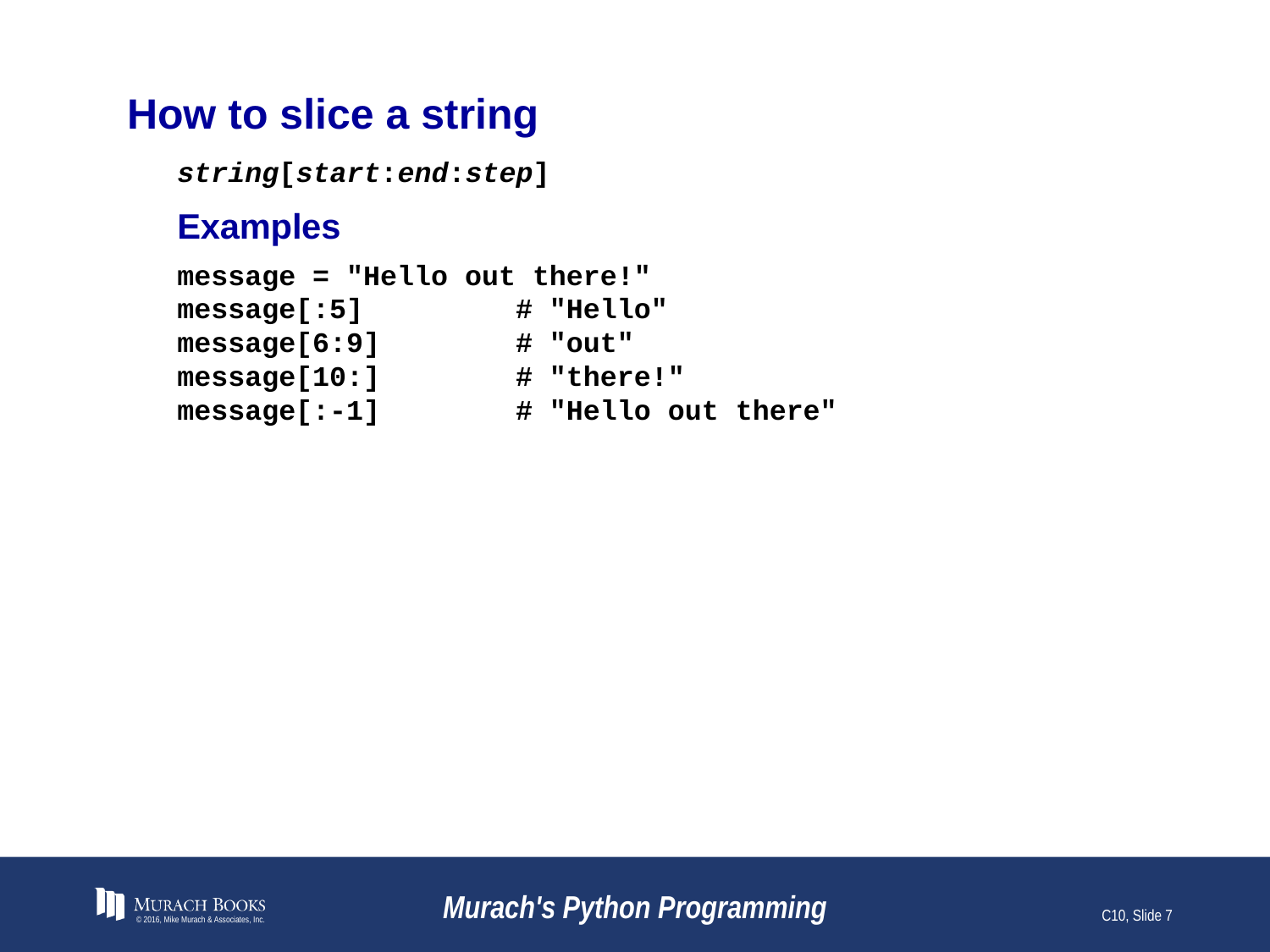

# How to slice a string
string[start:end:step]
Examples
message = "Hello out there!"
message[:5]         # "Hello"
message[6:9]        # "out"
message[10:]        # "there!"
message[:-1]        # "Hello out there"

© 2016, Mike Murach & Associates, Inc.
Murach's Python Programming

C10, Slide 7